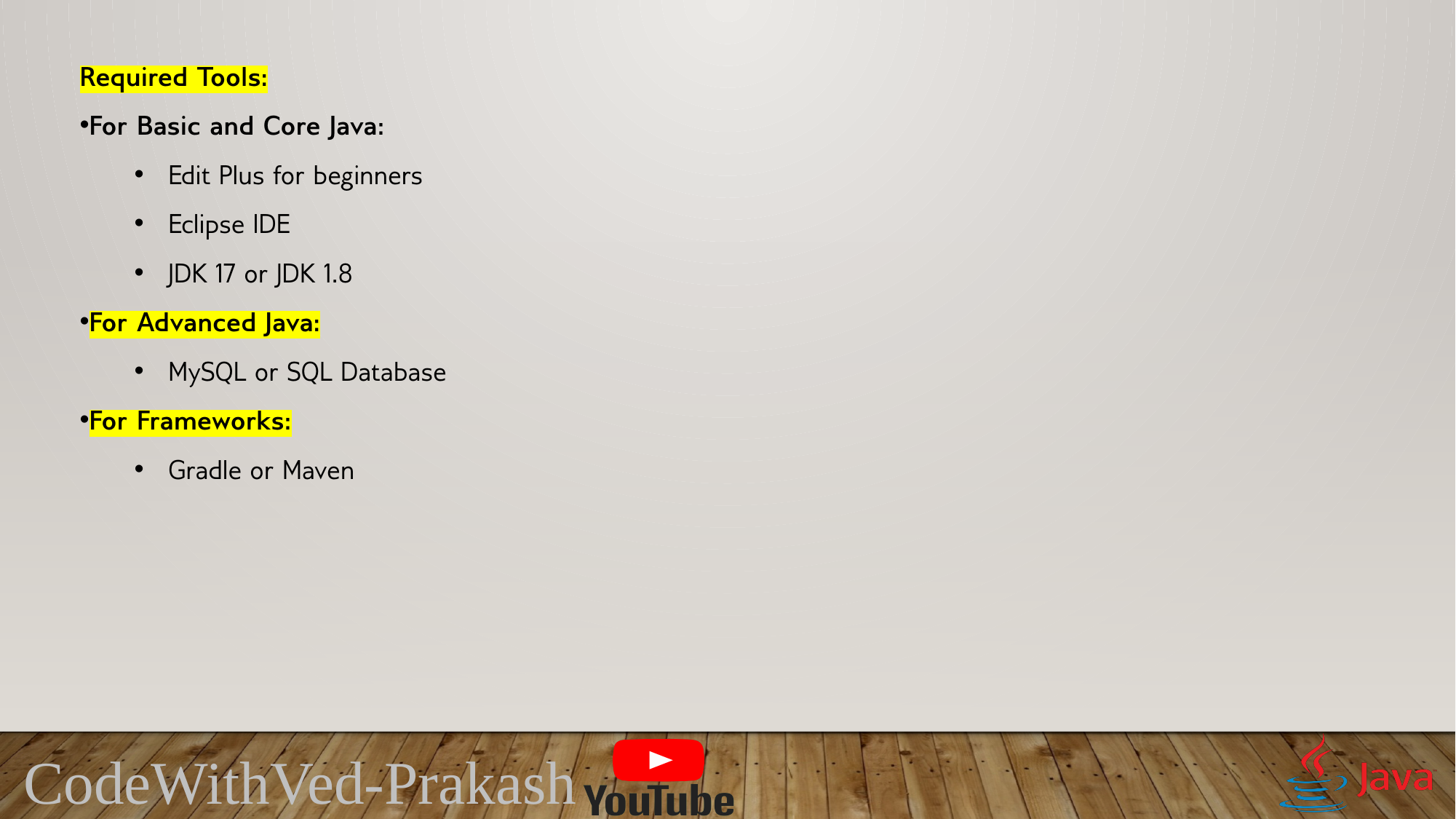

Required Tools:
For Basic and Core Java:
Edit Plus for beginners
Eclipse IDE
JDK 17 or JDK 1.8
For Advanced Java:
MySQL or SQL Database
For Frameworks:
Gradle or Maven